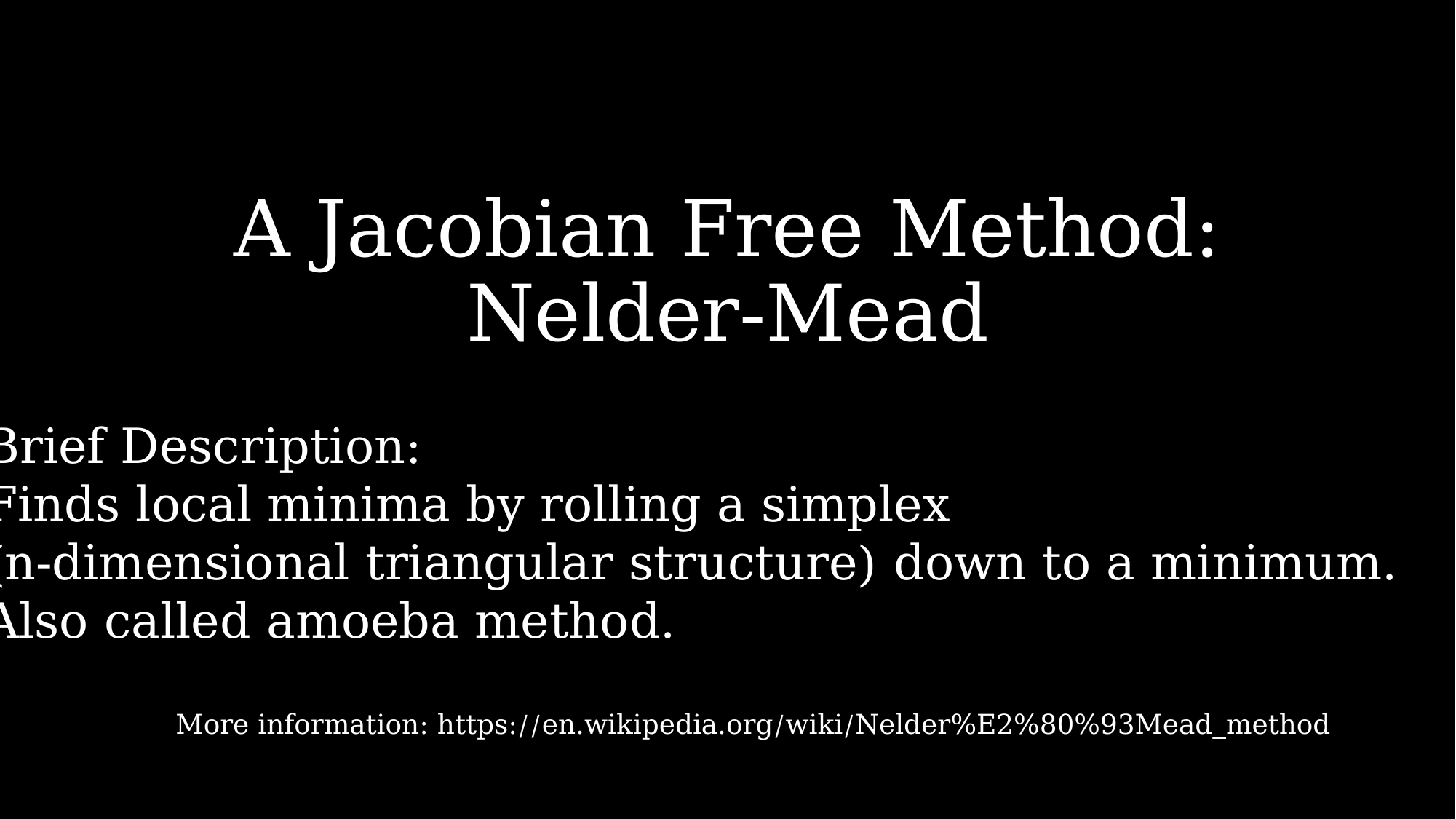

# A Jacobian Free Method: Nelder-Mead
Brief Description:
Finds local minima by rolling a simplex
(n-dimensional triangular structure) down to a minimum.
Also called amoeba method.
More information: https://en.wikipedia.org/wiki/Nelder%E2%80%93Mead_method